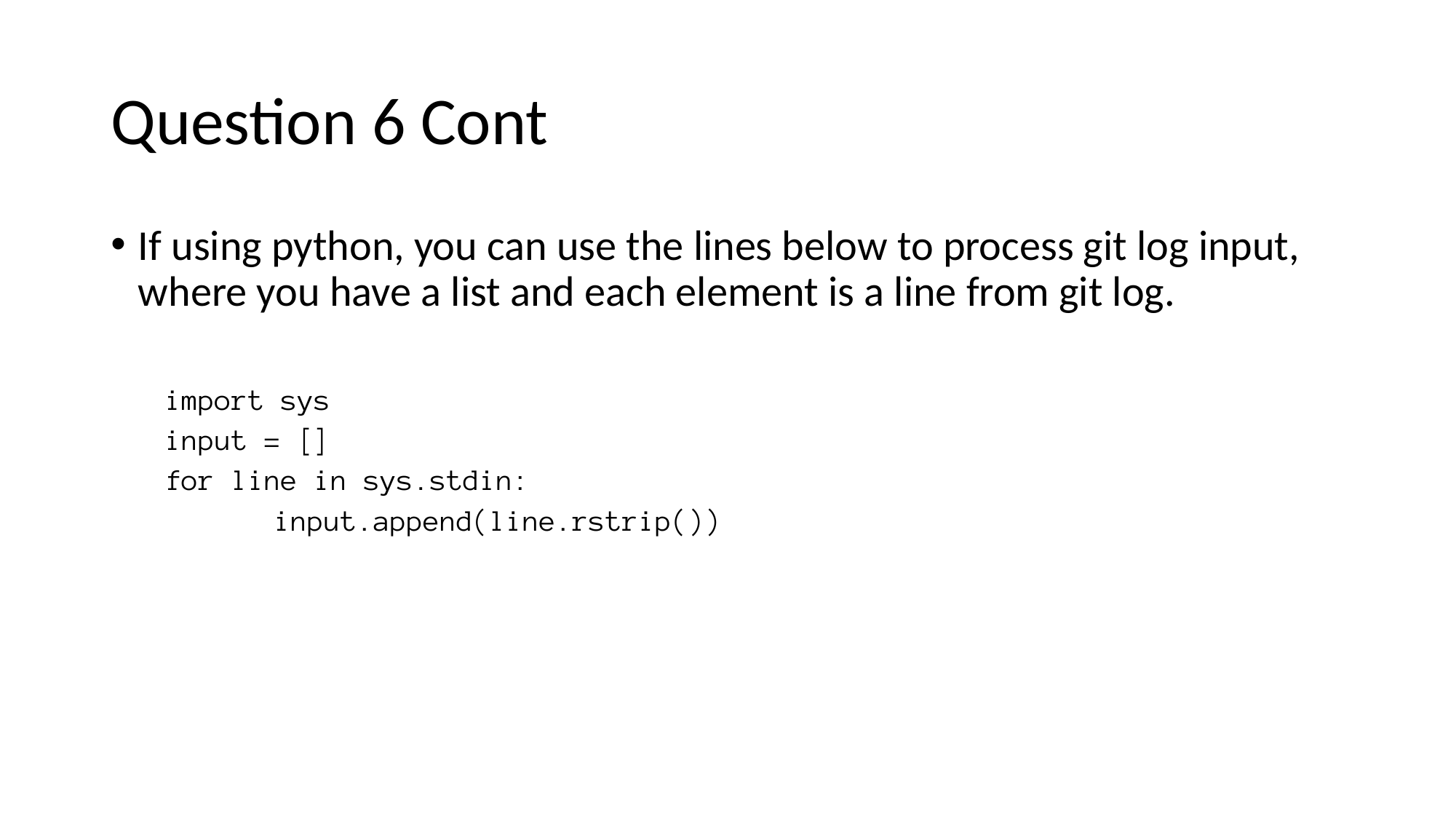

# Question 6 Cont
If using python, you can use the lines below to process git log input, where you have a list and each element is a line from git log.

import sys
input = []
for line in sys.stdin:
	input.append(line.rstrip())